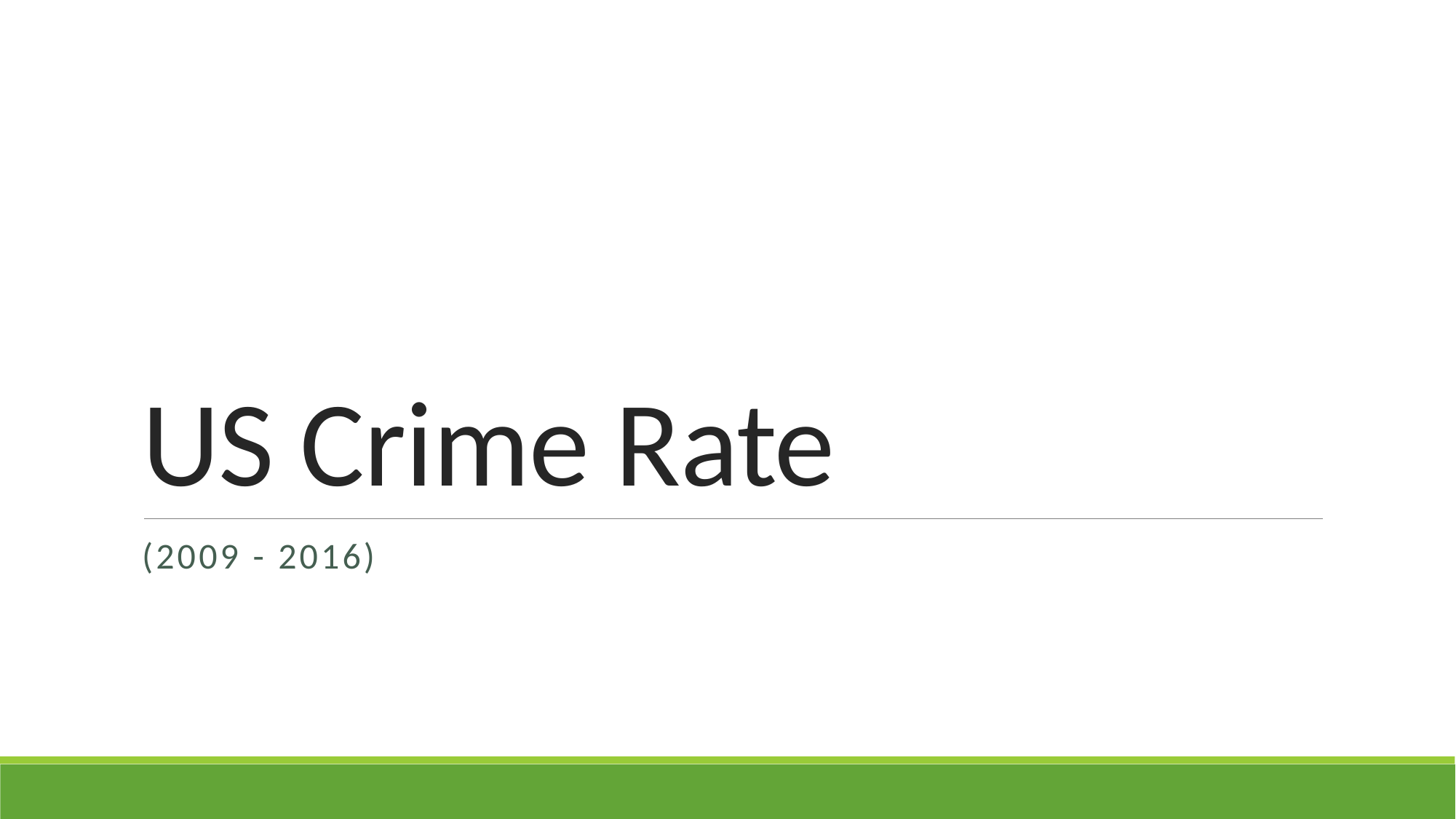

# US Crime Rate
(2009 - 2016)